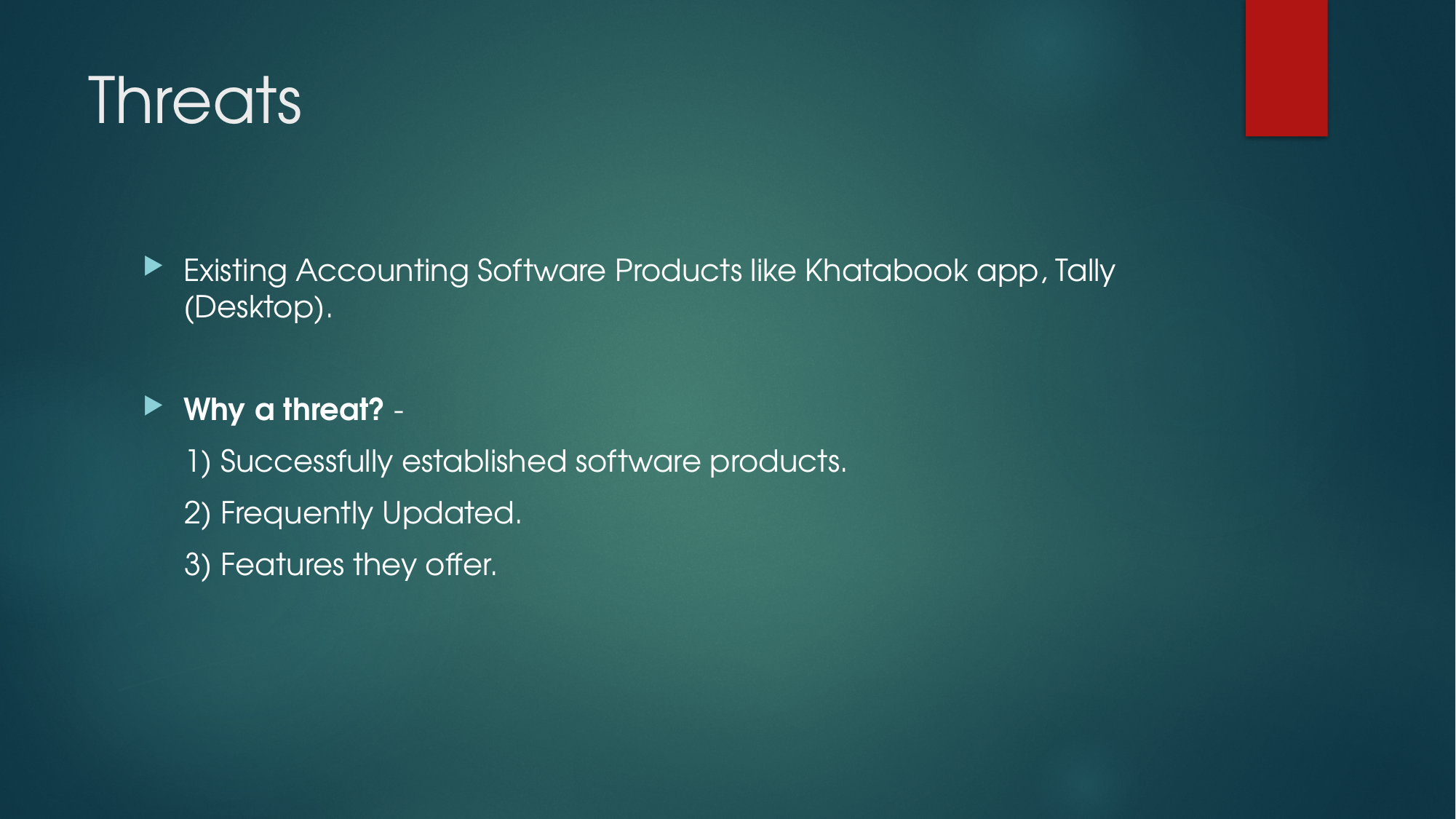

# Threats
Existing Accounting Software Products like Khatabook app, Tally (Desktop).

Why a threat? -
     1) Successfully established software products.
     2) Frequently Updated.
     3) Features they offer.